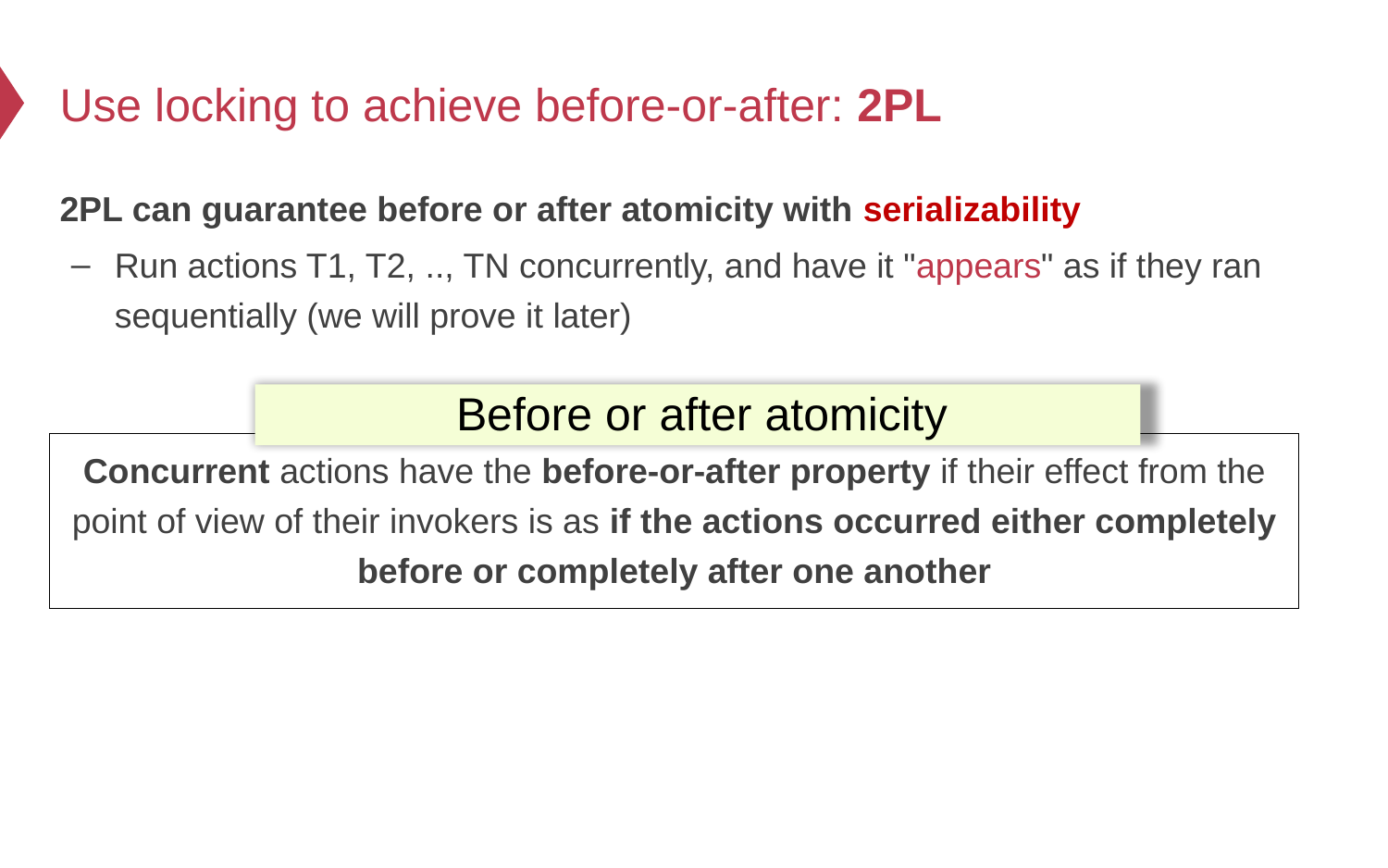

# Use locking to achieve before-or-after: 2PL
2PL can guarantee before or after atomicity with serializability
Run actions T1, T2, .., TN concurrently, and have it "appears" as if they ran sequentially (we will prove it later)

Before or after atomicity
Concurrent actions have the before-or-after property if their effect from the point of view of their invokers is as if the actions occurred either completely before or completely after one another
75